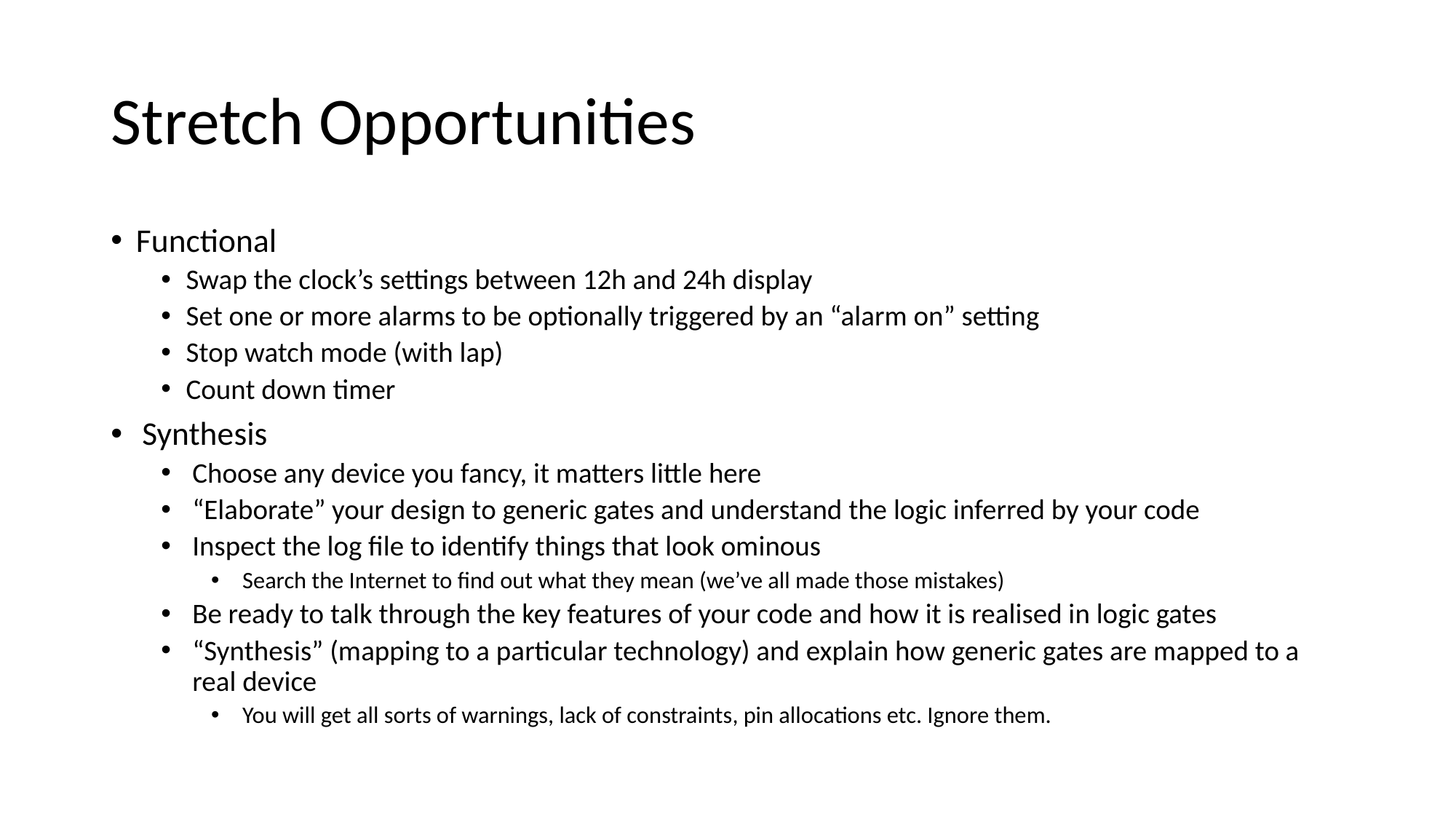

# Stretch Opportunities
Functional
Swap the clock’s settings between 12h and 24h display
Set one or more alarms to be optionally triggered by an “alarm on” setting
Stop watch mode (with lap)
Count down timer
Synthesis
Choose any device you fancy, it matters little here
“Elaborate” your design to generic gates and understand the logic inferred by your code
Inspect the log file to identify things that look ominous
Search the Internet to find out what they mean (we’ve all made those mistakes)
Be ready to talk through the key features of your code and how it is realised in logic gates
“Synthesis” (mapping to a particular technology) and explain how generic gates are mapped to a real device
You will get all sorts of warnings, lack of constraints, pin allocations etc. Ignore them.